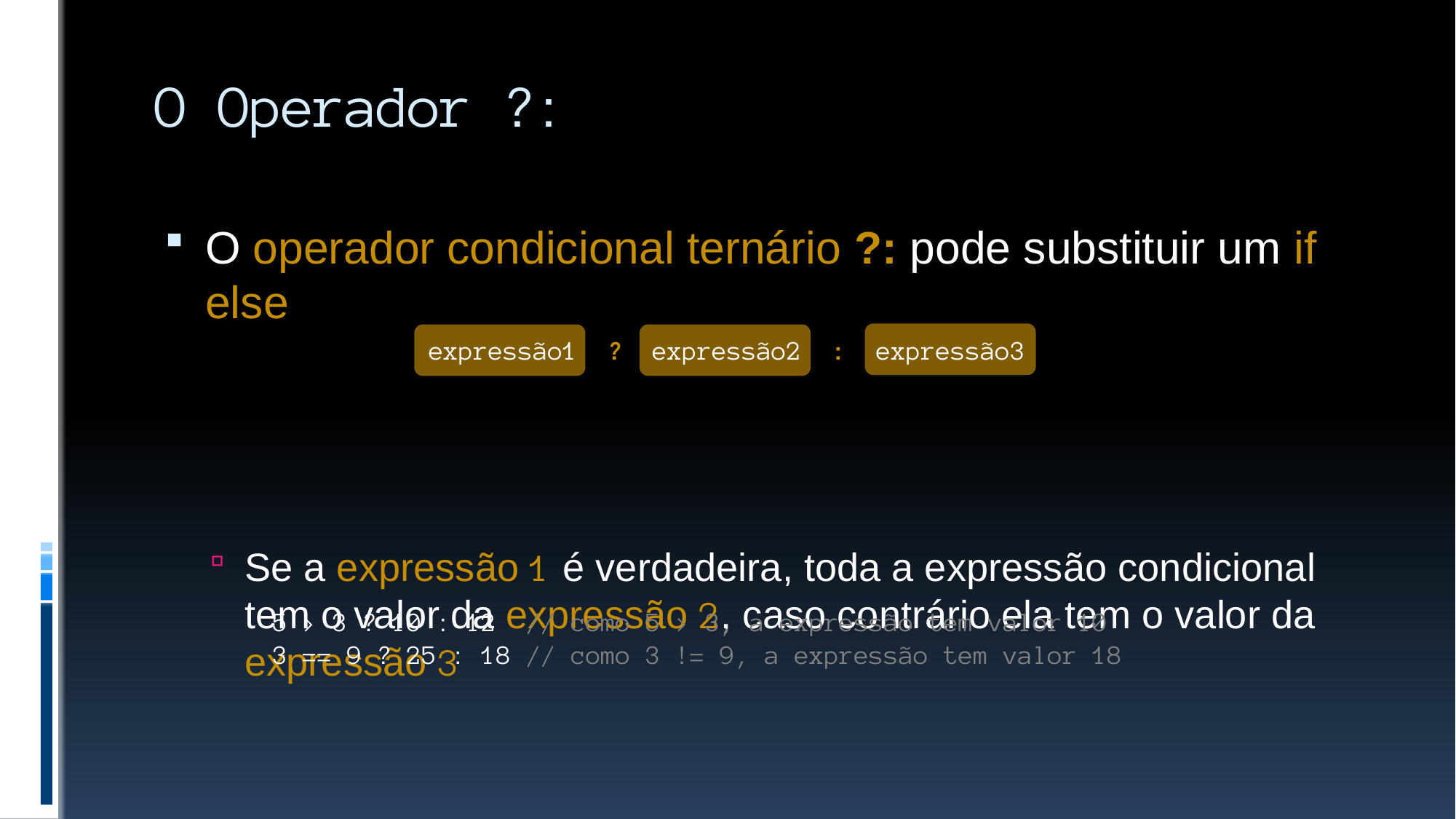

# O Operador ?:
O operador condicional ternário ?: pode substituir um if else

Se a expressão 1 é verdadeira, toda a expressão condicional tem o valor da expressão 2, caso contrário ela tem o valor da expressão 3

expressão1  ?  expressão2  :  expressão3
5 > 3 ? 10 : 12  // como 5 > 3, a expressão tem valor 10
3 == 9 ? 25 : 18 // como 3 != 9, a expressão tem valor 18